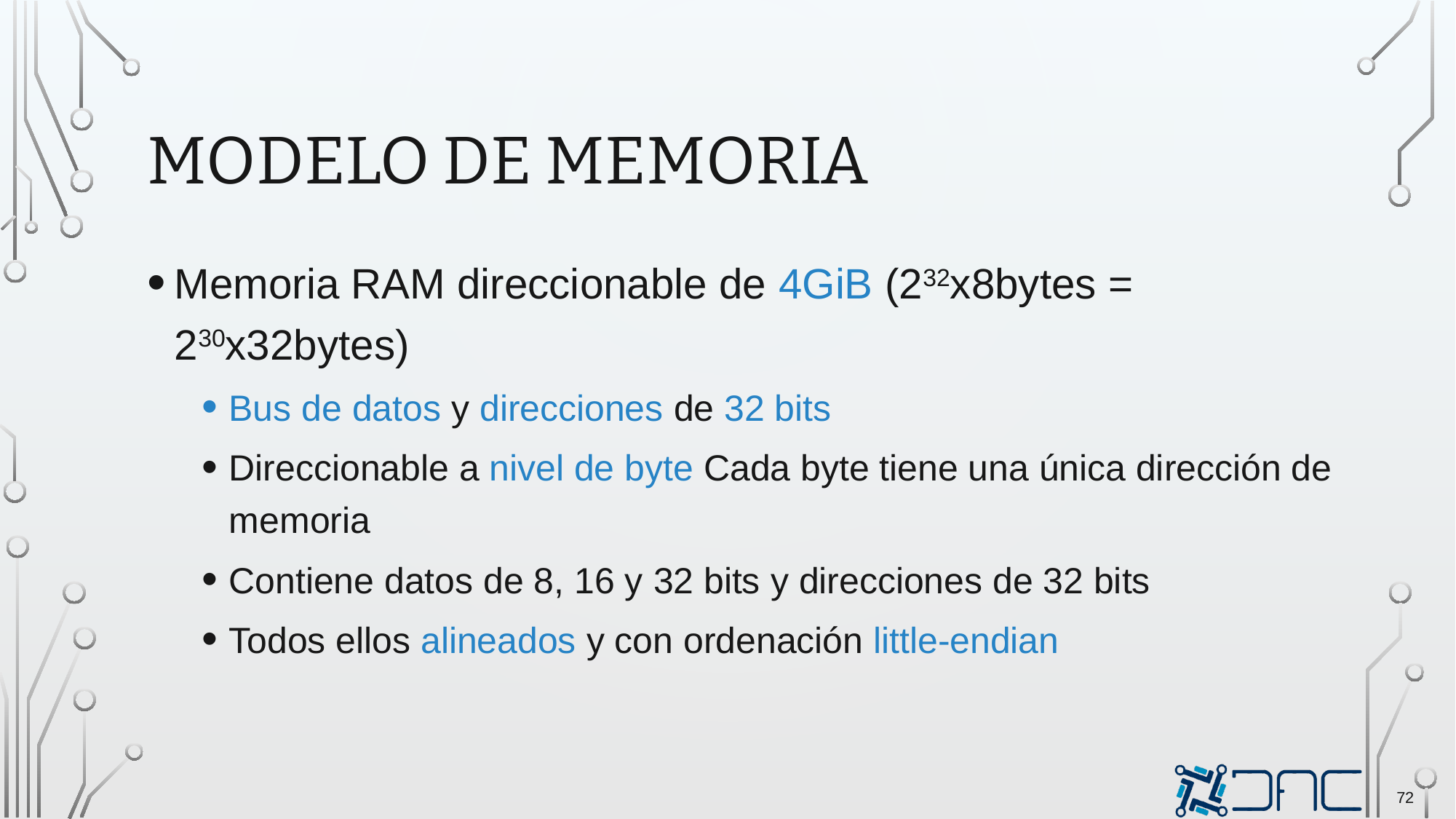

# Modelo de memoria
Memoria RAM direccionable de 4GiB (232x8bytes = 230x32bytes)
Bus de datos y direcciones de 32 bits
Direccionable a nivel de byte Cada byte tiene una única dirección de memoria
Contiene datos de 8, 16 y 32 bits y direcciones de 32 bits
Todos ellos alineados y con ordenación little-endian
72